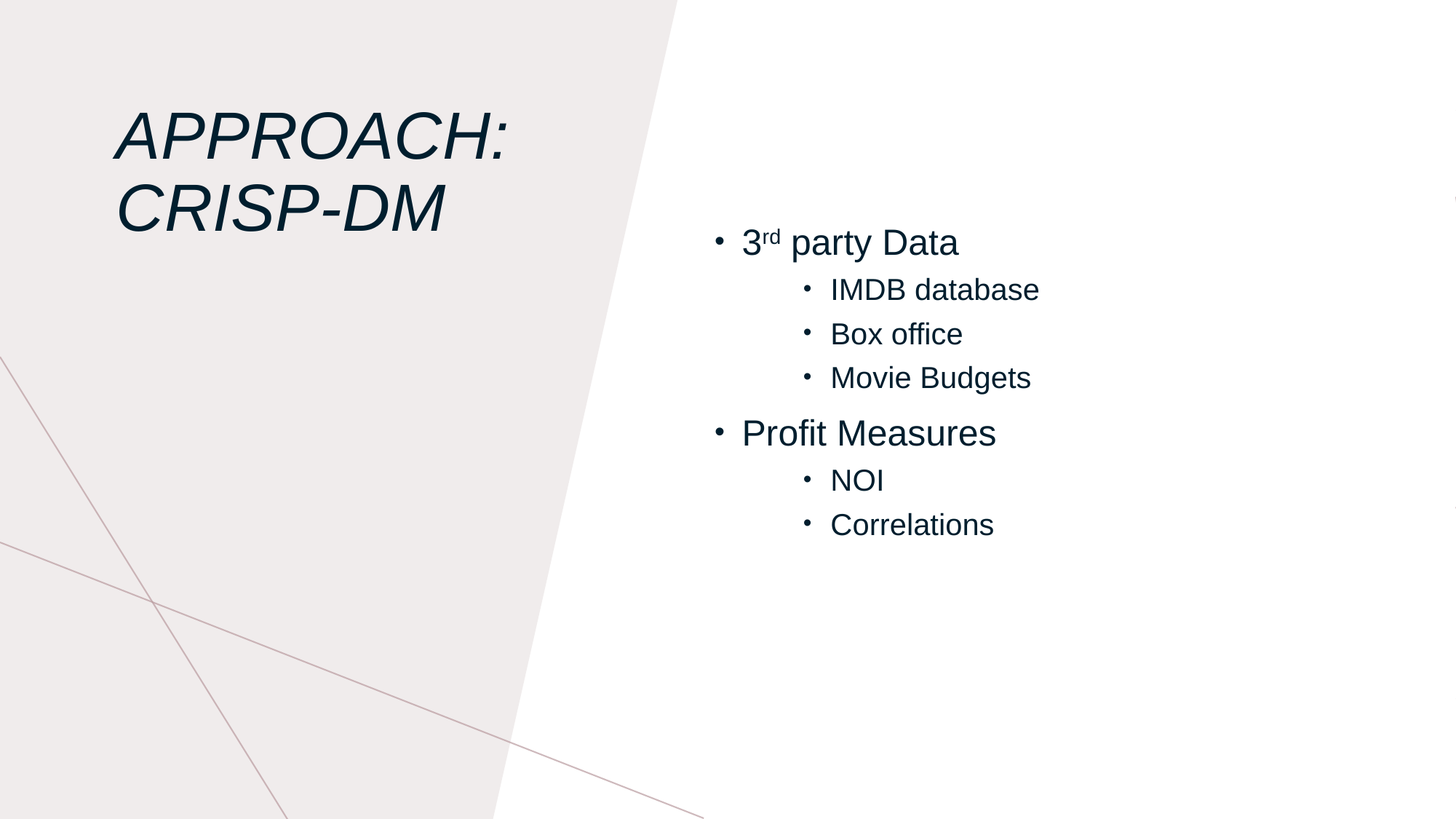

3rd party Data
IMDB database
Box office
Movie Budgets
Profit Measures
NOI
Correlations

# Approach: CRISP-DM